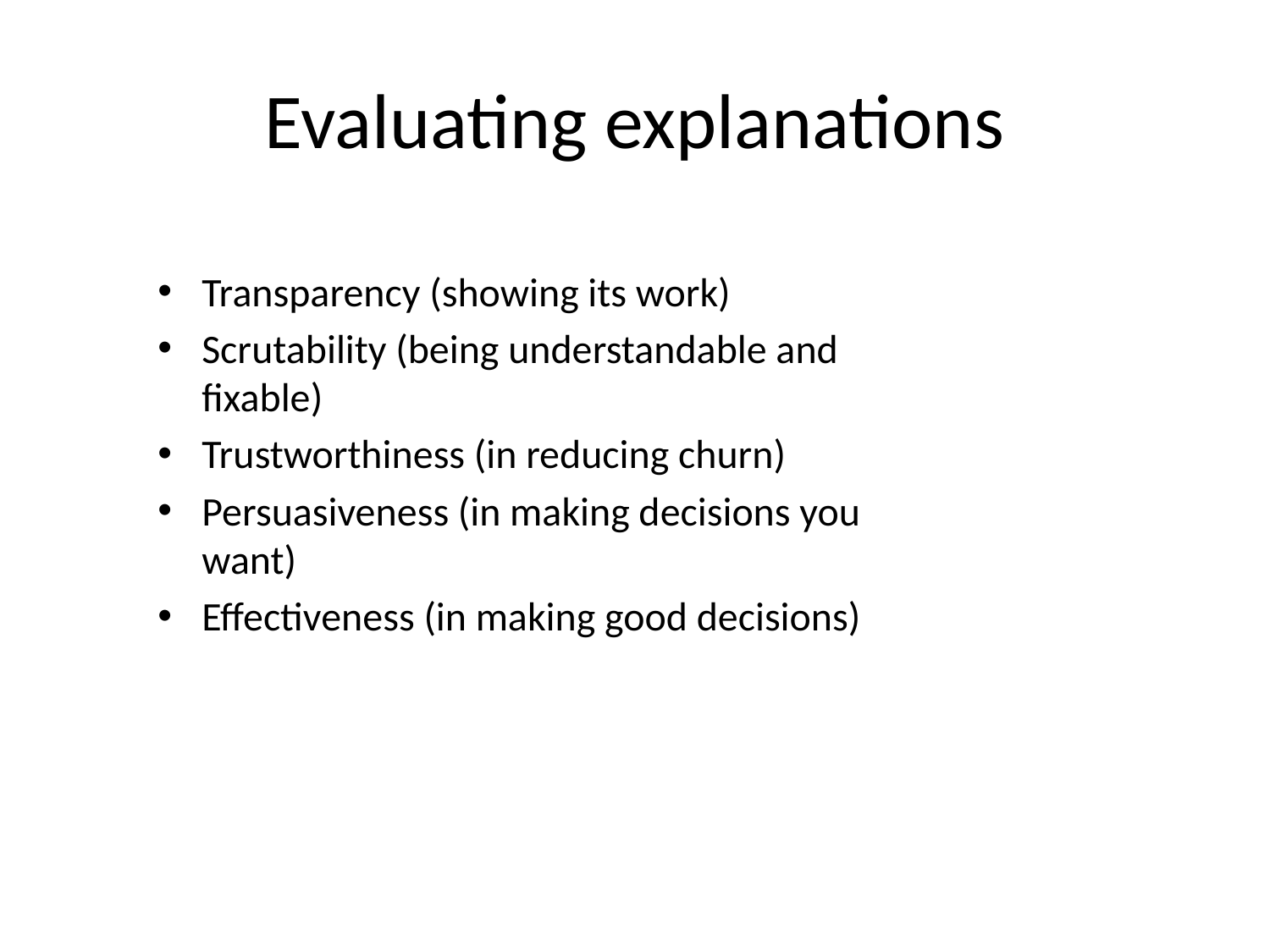

# Evaluating explanations
Transparency (showing its work)
Scrutability (being understandable and fixable)
Trustworthiness (in reducing churn)
Persuasiveness (in making decisions you want)
Effectiveness (in making good decisions)